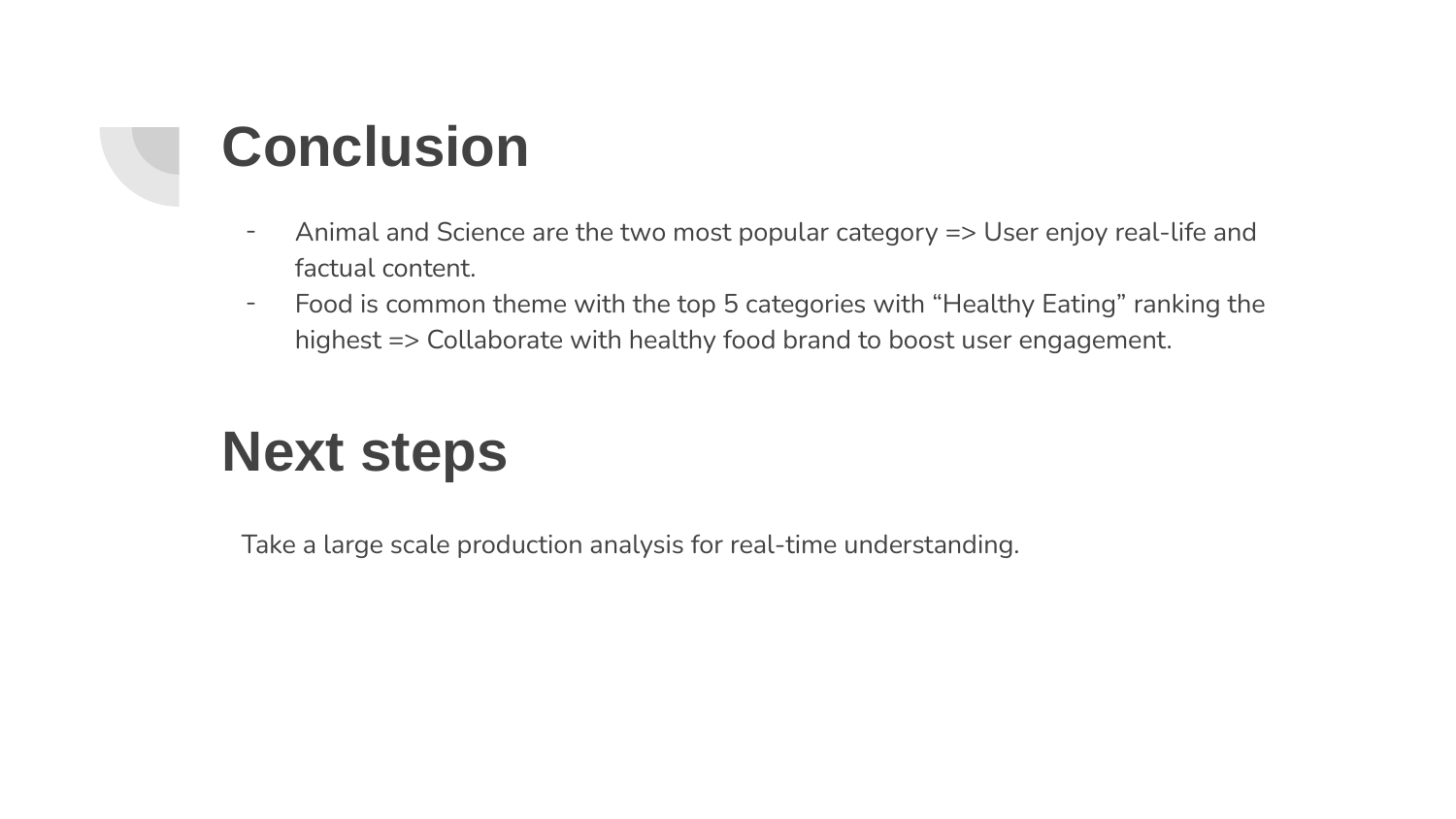

# Conclusion
Animal and Science are the two most popular category => User enjoy real-life and factual content.
Food is common theme with the top 5 categories with “Healthy Eating” ranking the highest => Collaborate with healthy food brand to boost user engagement.

Next steps
Take a large scale production analysis for real-time understanding.